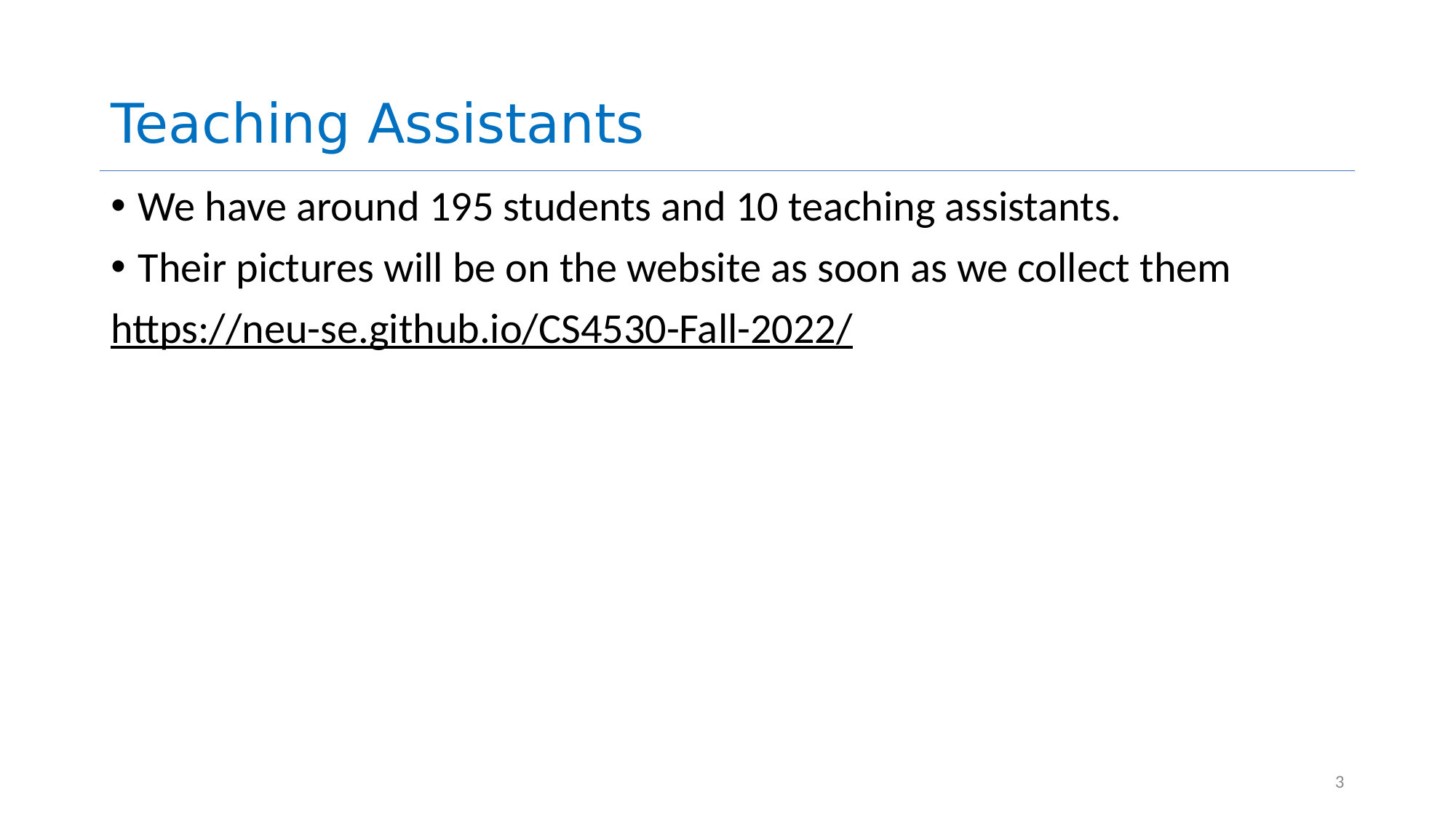

# Teaching Assistants
We have around 195 students and 10 teaching assistants.
Their pictures will be on the website as soon as we collect them
https://neu-se.github.io/CS4530-Fall-2022/
3